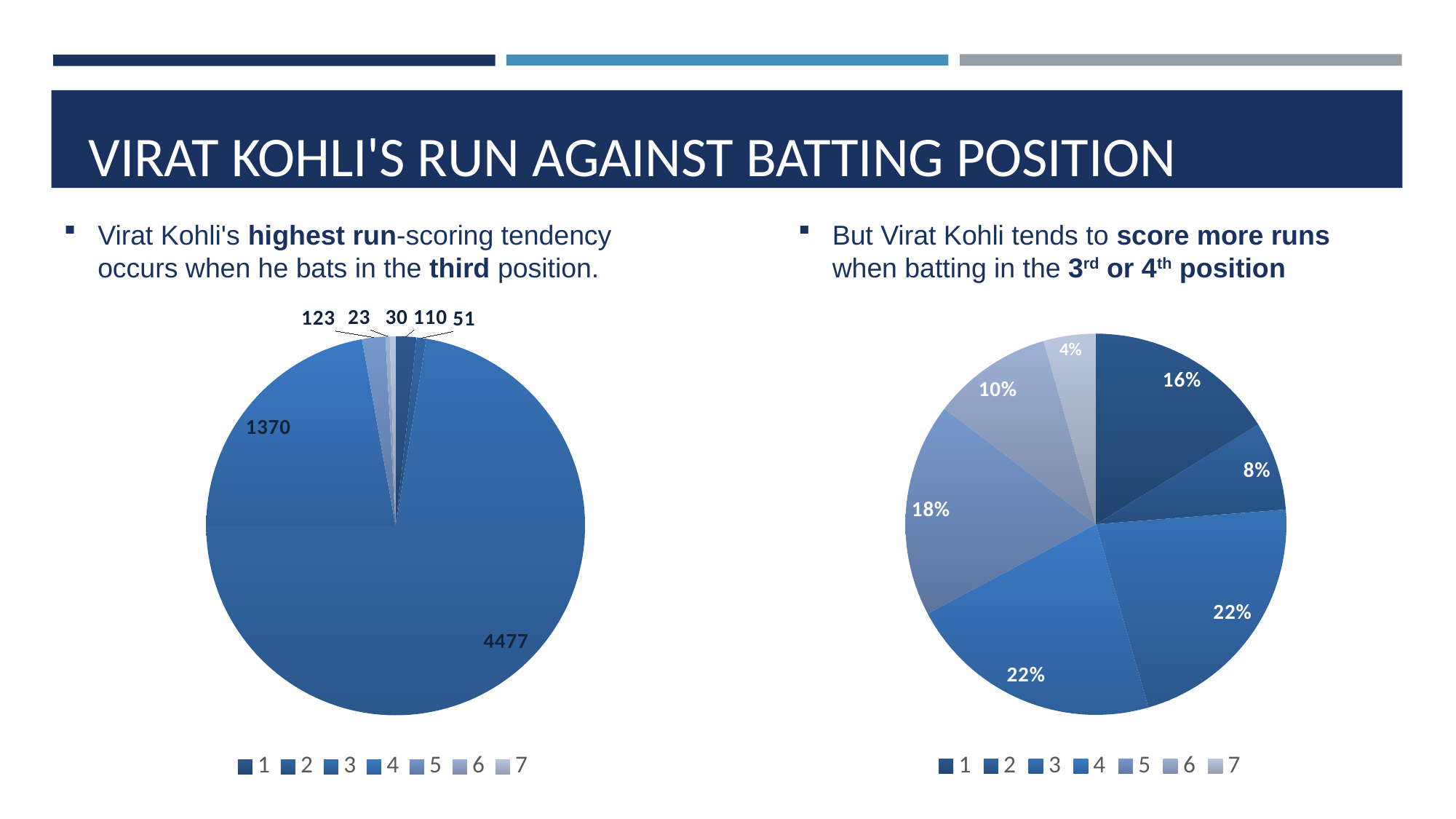

VIRAT KOHLI'S RUN AGAINST BATTING POSITION
Virat Kohli's highest run-scoring tendency occurs when he bats in the third position.
But Virat Kohli tends to score more runs when batting in the 3rd or 4th position

### Chart

| Category |  |
|---|---|

### Chart

| Category |  |
|---|---|